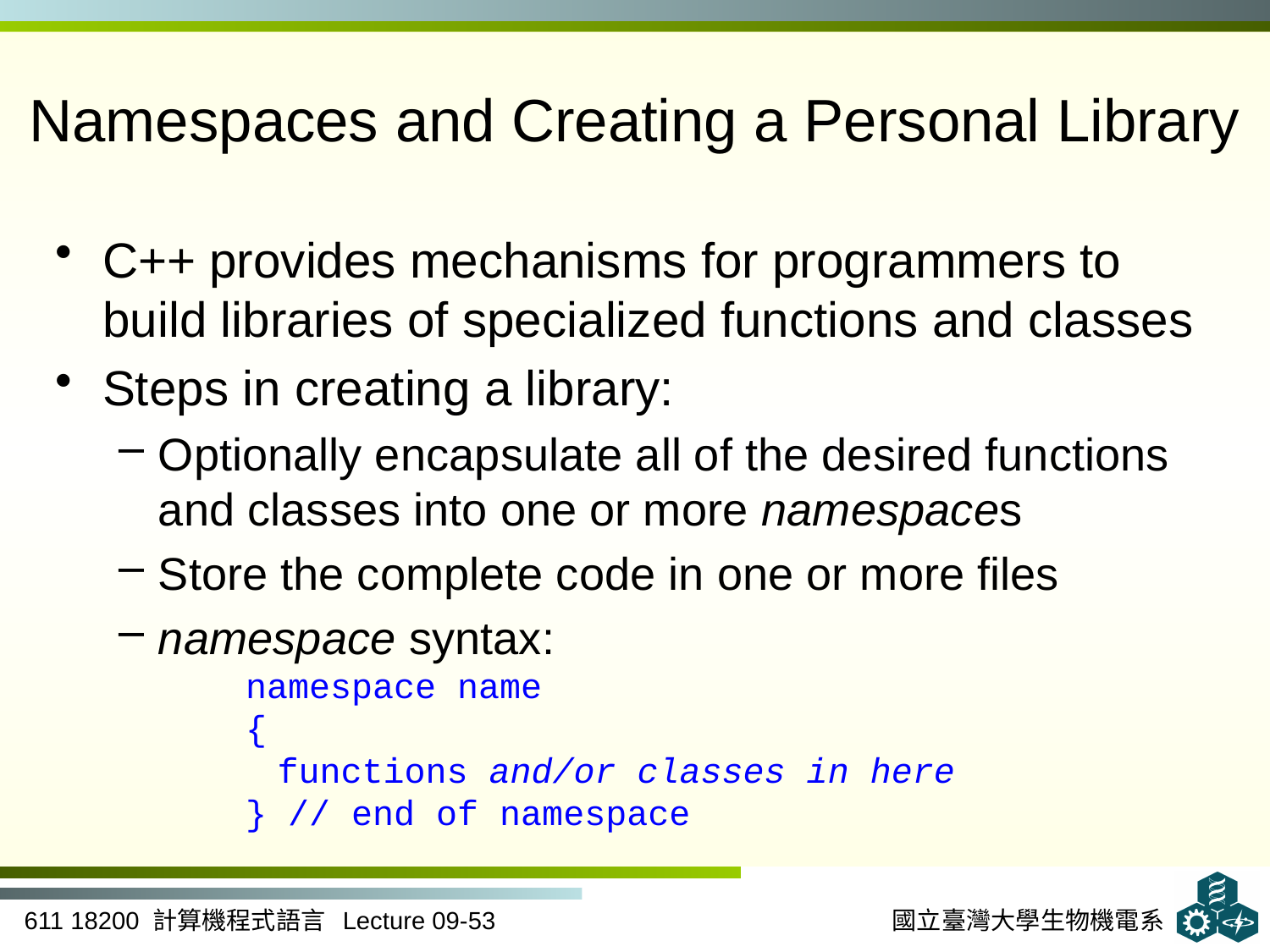

# Namespaces and Creating a Personal Library
C++ provides mechanisms for programmers to build libraries of specialized functions and classes
Steps in creating a library:
Optionally encapsulate all of the desired functions and classes into one or more namespaces
Store the complete code in one or more files
namespace syntax:
namespace name
{
	functions and/or classes in here
} // end of namespace